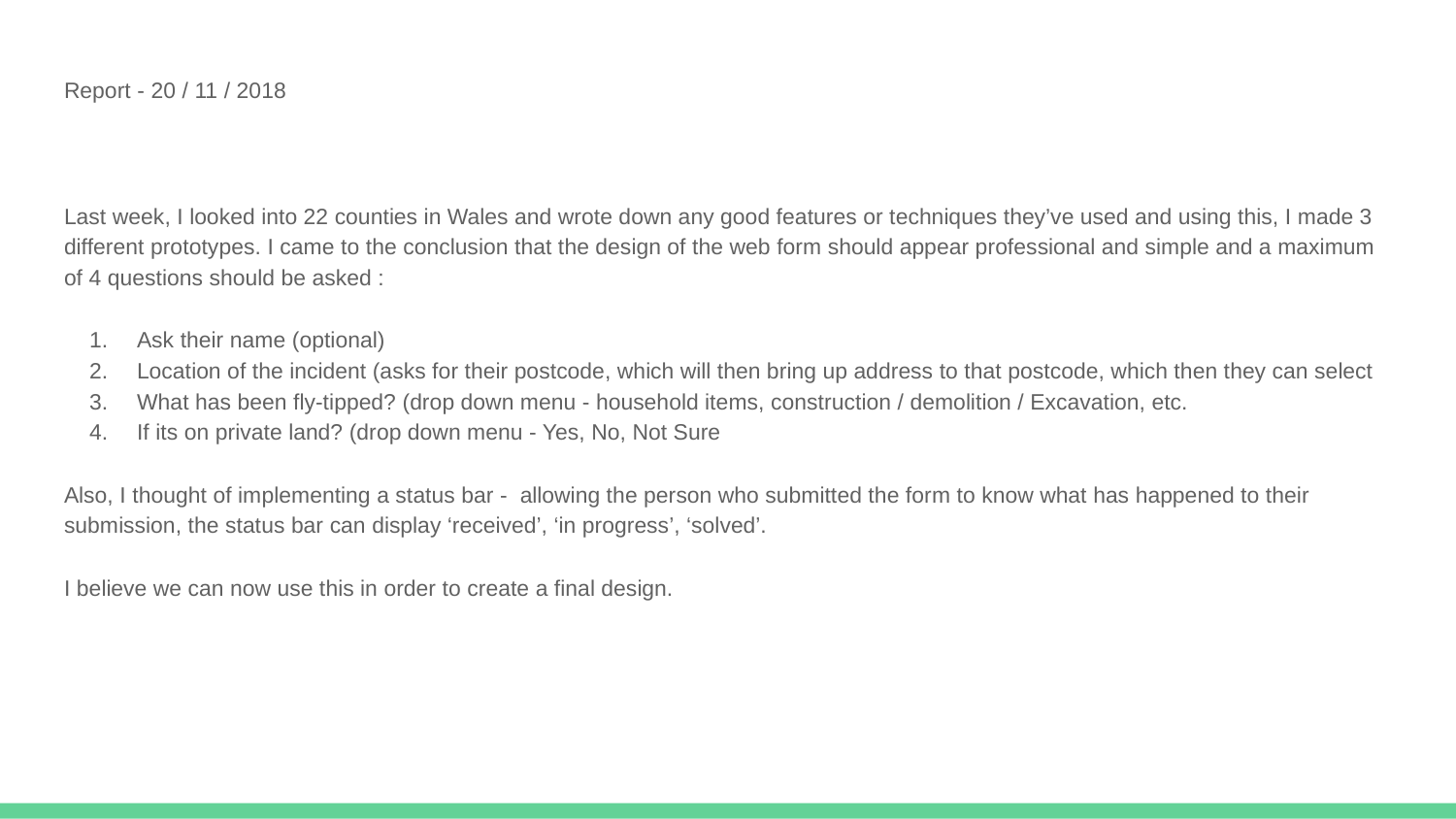

Report - 20 / 11 / 2018

Last week, I looked into 22 counties in Wales and wrote down any good features or techniques they’ve used and using this, I made 3 different prototypes. I came to the conclusion that the design of the web form should appear professional and simple and a maximum of 4 questions should be asked :
Ask their name (optional)
Location of the incident (asks for their postcode, which will then bring up address to that postcode, which then they can select
What has been fly-tipped? (drop down menu - household items, construction / demolition / Excavation, etc.
If its on private land? (drop down menu - Yes, No, Not Sure
Also, I thought of implementing a status bar -  allowing the person who submitted the form to know what has happened to their submission, the status bar can display ‘received’, ‘in progress’, ‘solved’.
I believe we can now use this in order to create a final design.